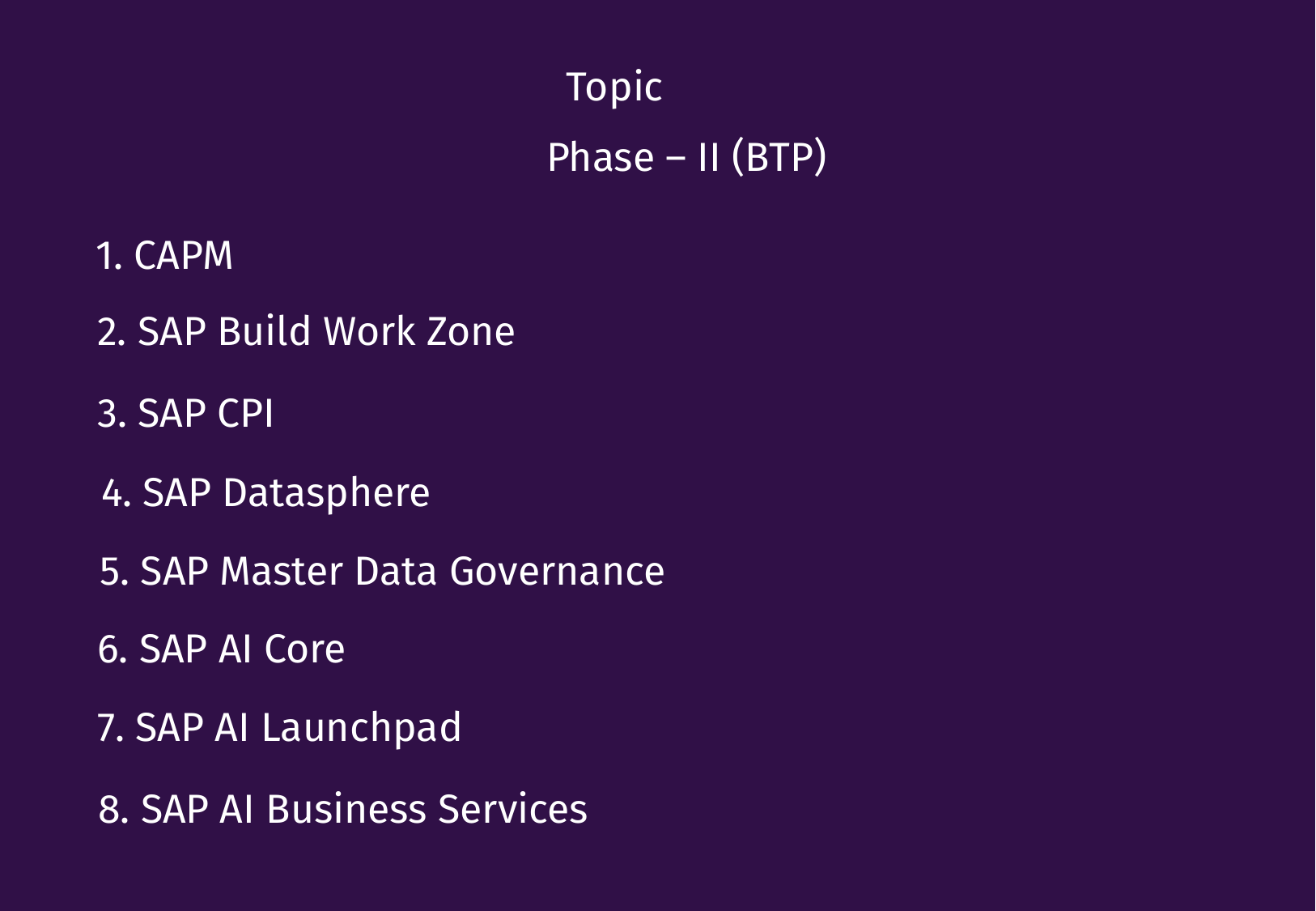

Topic
#
Phase – II (BTP)

1. CAPM
2. SAP Build Work Zone
3. SAP CPI

4. SAP Datasphere
5. SAP Master Data Governance
6. SAP AI Core
7. SAP AI Launchpad
8. SAP AI Business Services
Presentation Title